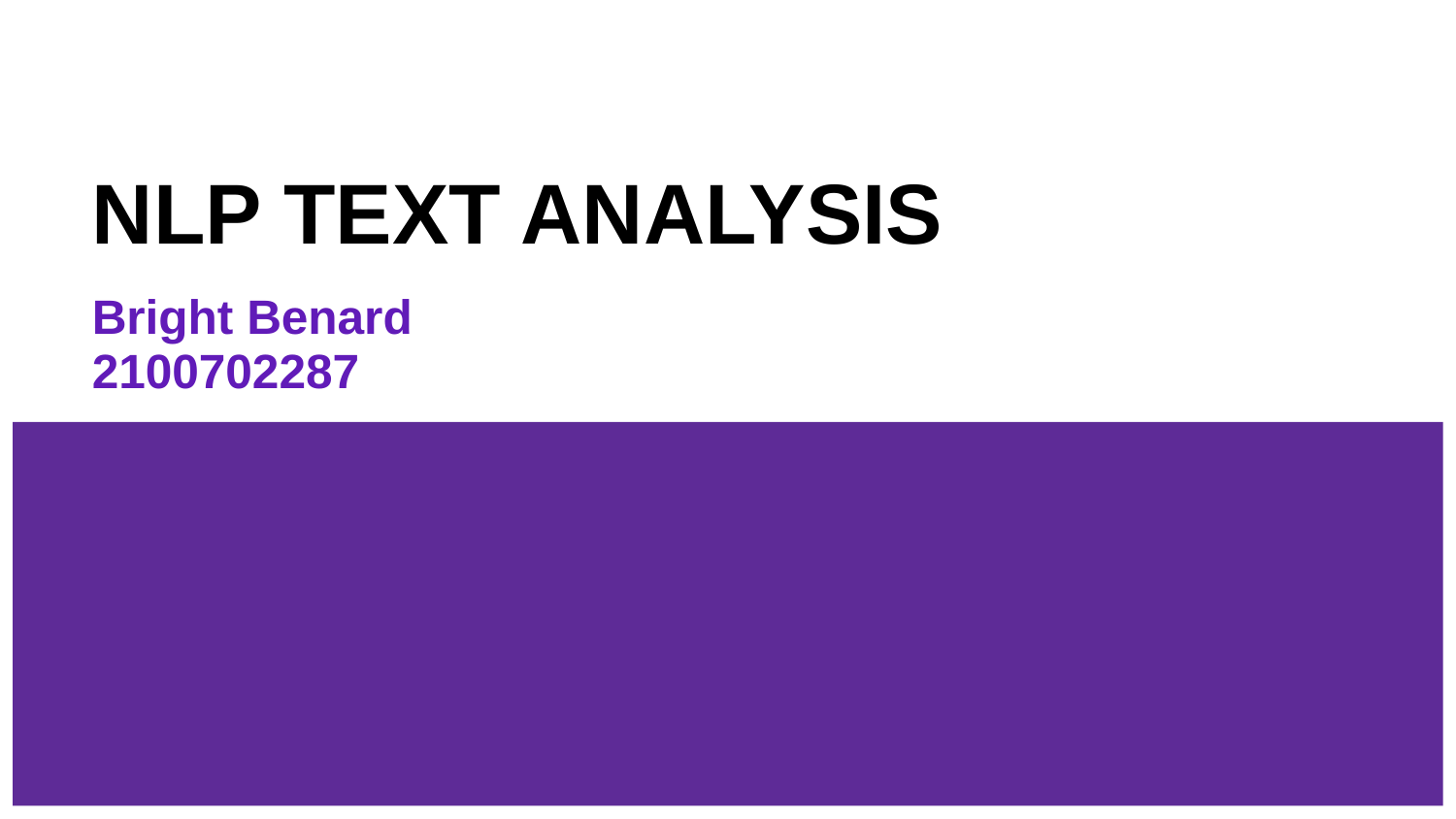

# NLP TEXT ANALYSIS
Bright Benard
2100702287